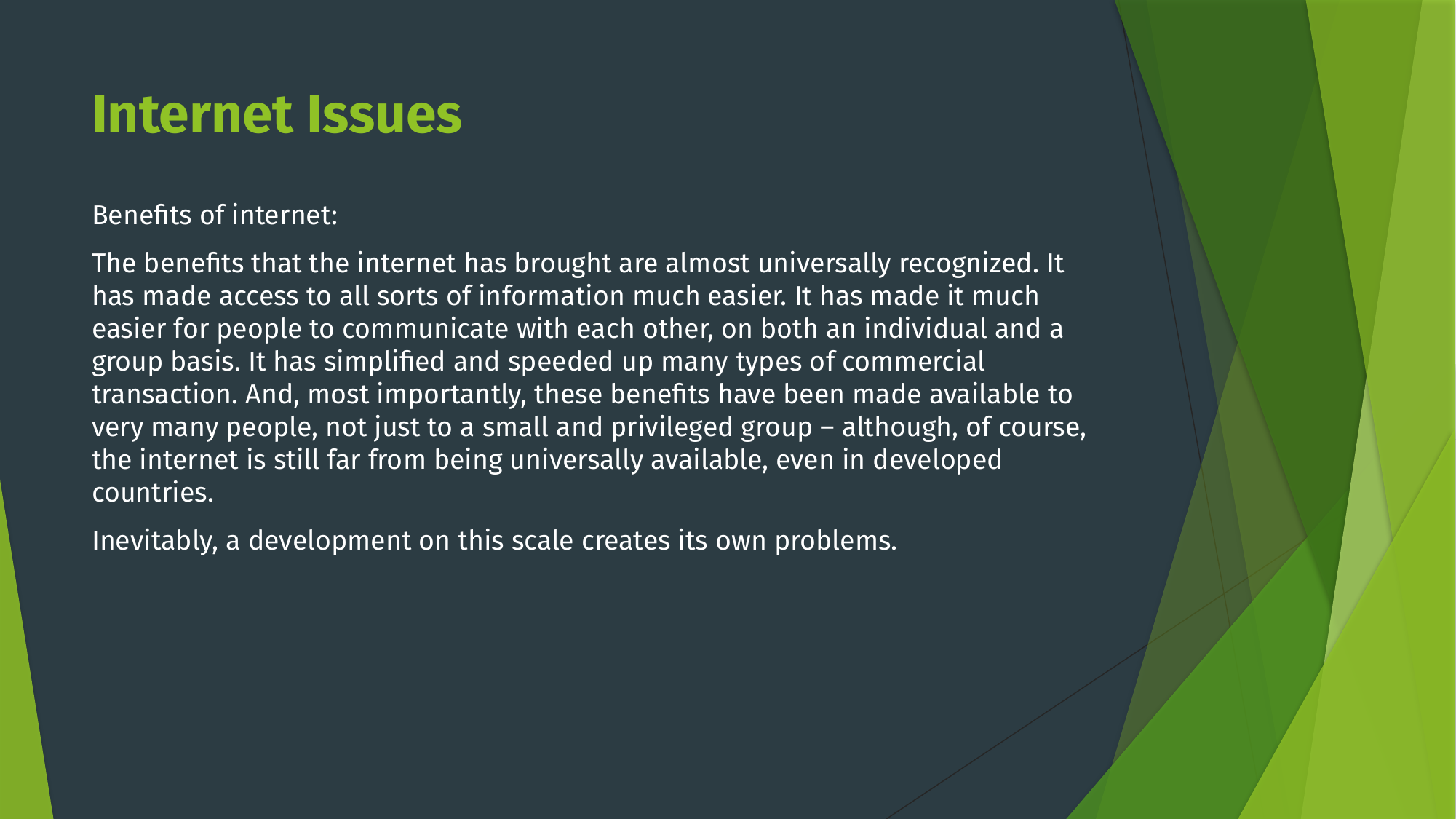

# Internet Issues
Benefits of internet:
The benefits that the internet has brought are almost universally recognized. It has made access to all sorts of information much easier. It has made it much easier for people to communicate with each other, on both an individual and a group basis. It has simplified and speeded up many types of commercial transaction. And, most importantly, these benefits have been made available to very many people, not just to a small and privileged group – although, of course, the internet is still far from being universally available, even in developed countries.
Inevitably, a development on this scale creates its own problems.